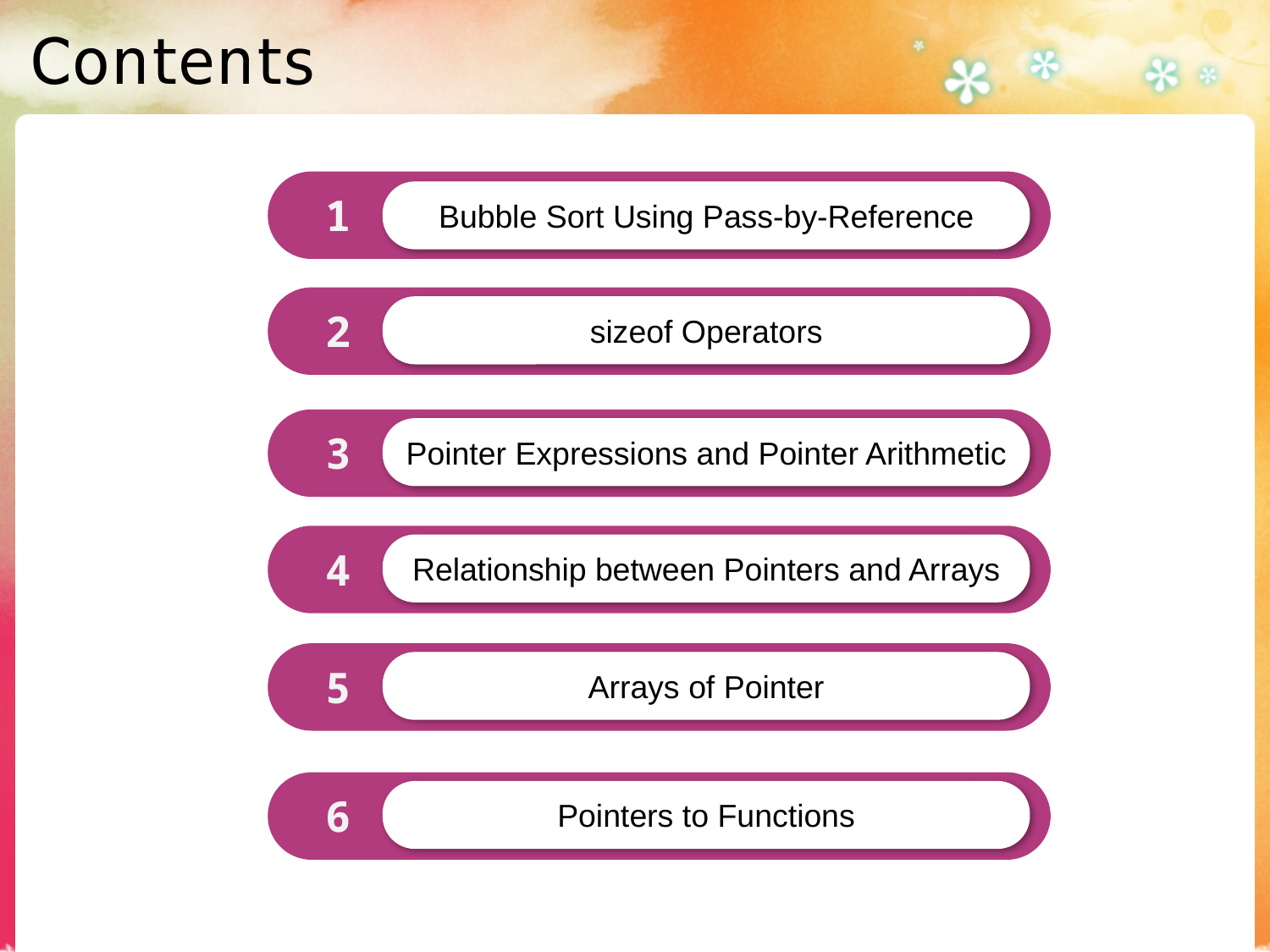

# Contents

Bubble Sort Using Pass-by-Reference
1

sizeof Operators
2

Pointer Expressions and Pointer Arithmetic
3

Relationship between Pointers and Arrays
4

Arrays of Pointer
5

Pointers to Functions
6